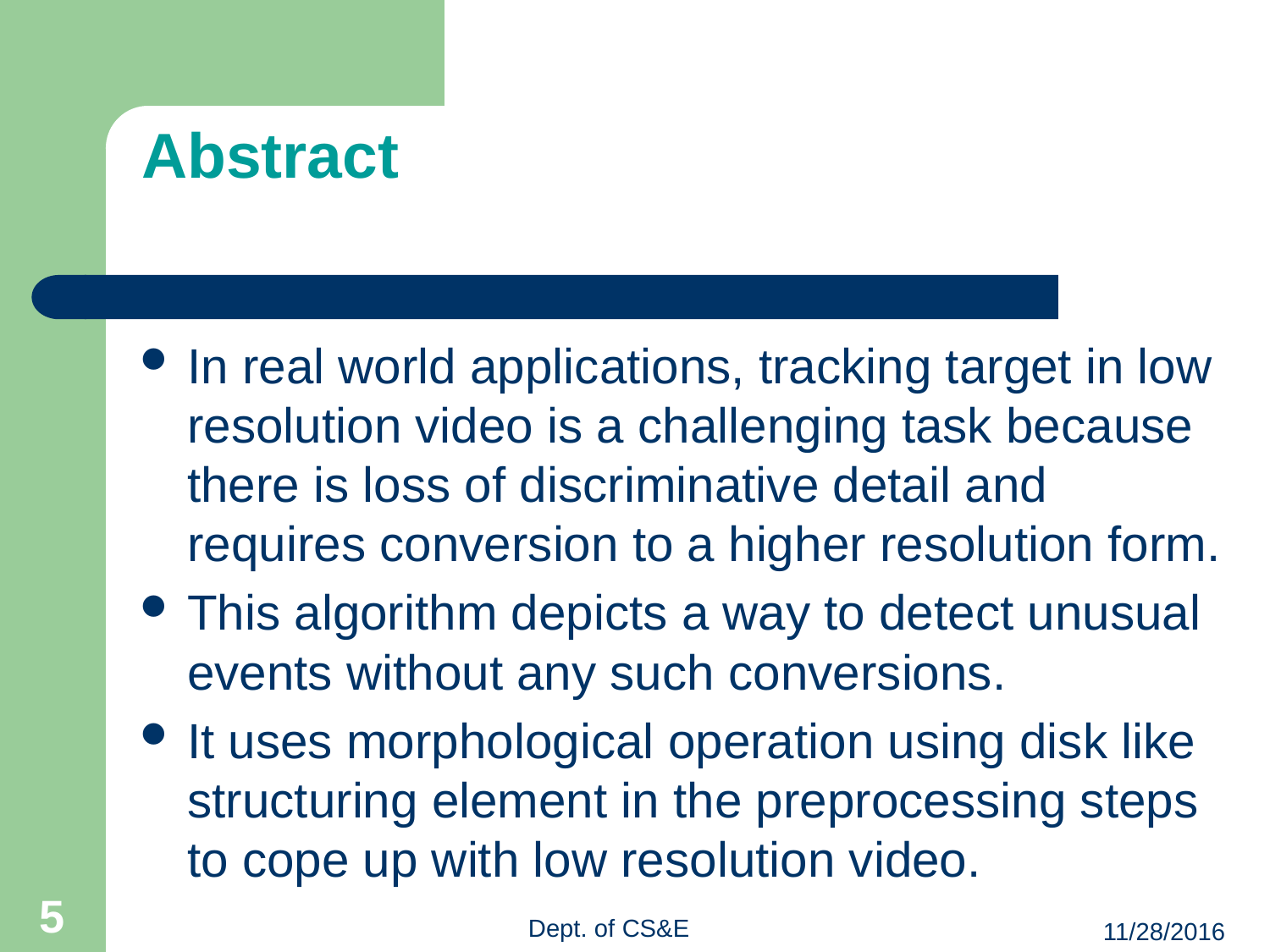

# Abstract
In real world applications, tracking target in low resolution video is a challenging task because there is loss of discriminative detail and requires conversion to a higher resolution form.
This algorithm depicts a way to detect unusual events without any such conversions.
It uses morphological operation using disk like structuring element in the preprocessing steps to cope up with low resolution video.
5
Dept. of CS&E
11/28/2016